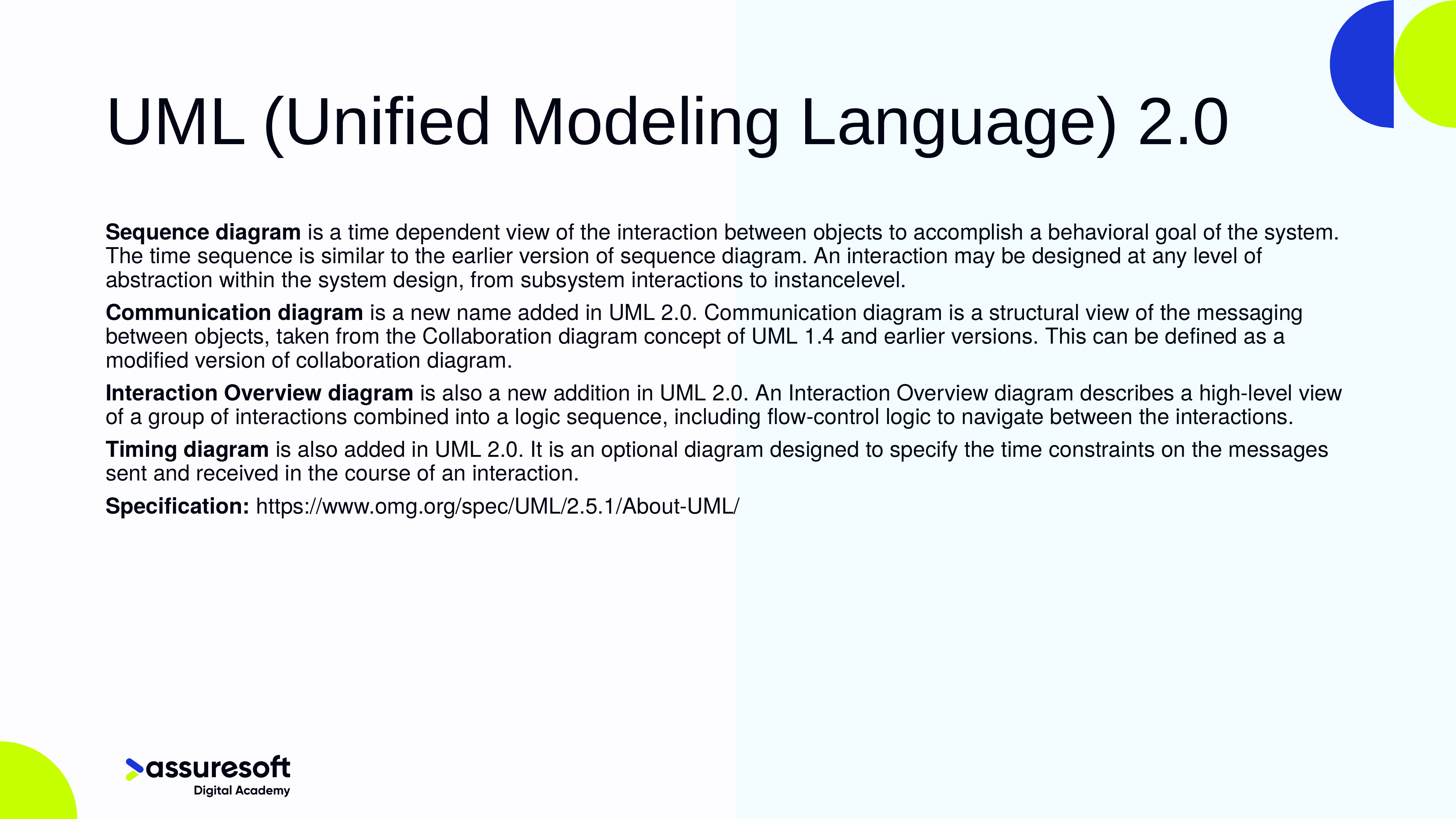

# UML (Unified Modeling Language) 2.0
Sequence diagram is a time dependent view of the interaction between objects to accomplish a behavioral goal of the system. The time sequence is similar to the earlier version of sequence diagram. An interaction may be designed at any level of abstraction within the system design, from subsystem interactions to instancelevel.
Communication diagram is a new name added in UML 2.0. Communication diagram is a structural view of the messaging between objects, taken from the Collaboration diagram concept of UML 1.4 and earlier versions. This can be defined as a modified version of collaboration diagram.
Interaction Overview diagram is also a new addition in UML 2.0. An Interaction Overview diagram describes a high-level view of a group of interactions combined into a logic sequence, including flow-control logic to navigate between the interactions.
Timing diagram is also added in UML 2.0. It is an optional diagram designed to specify the time constraints on the messages sent and received in the course of an interaction.
Specification: https://www.omg.org/spec/UML/2.5.1/About-UML/